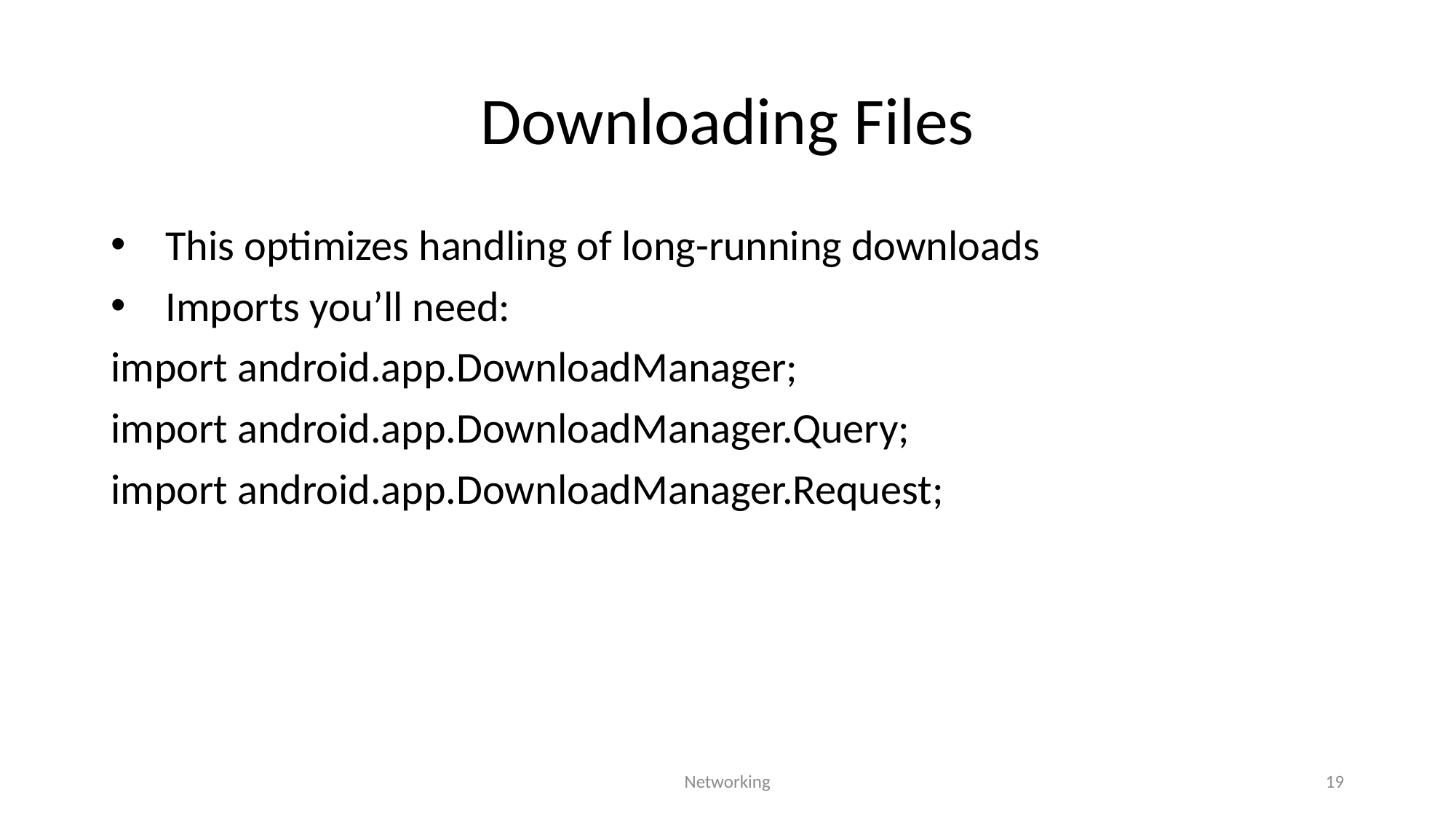

# Downloading Files
This optimizes handling of long-running downloads
Imports you’ll need:
import android.app.DownloadManager;
import android.app.DownloadManager.Query;
import android.app.DownloadManager.Request;

Networking
19